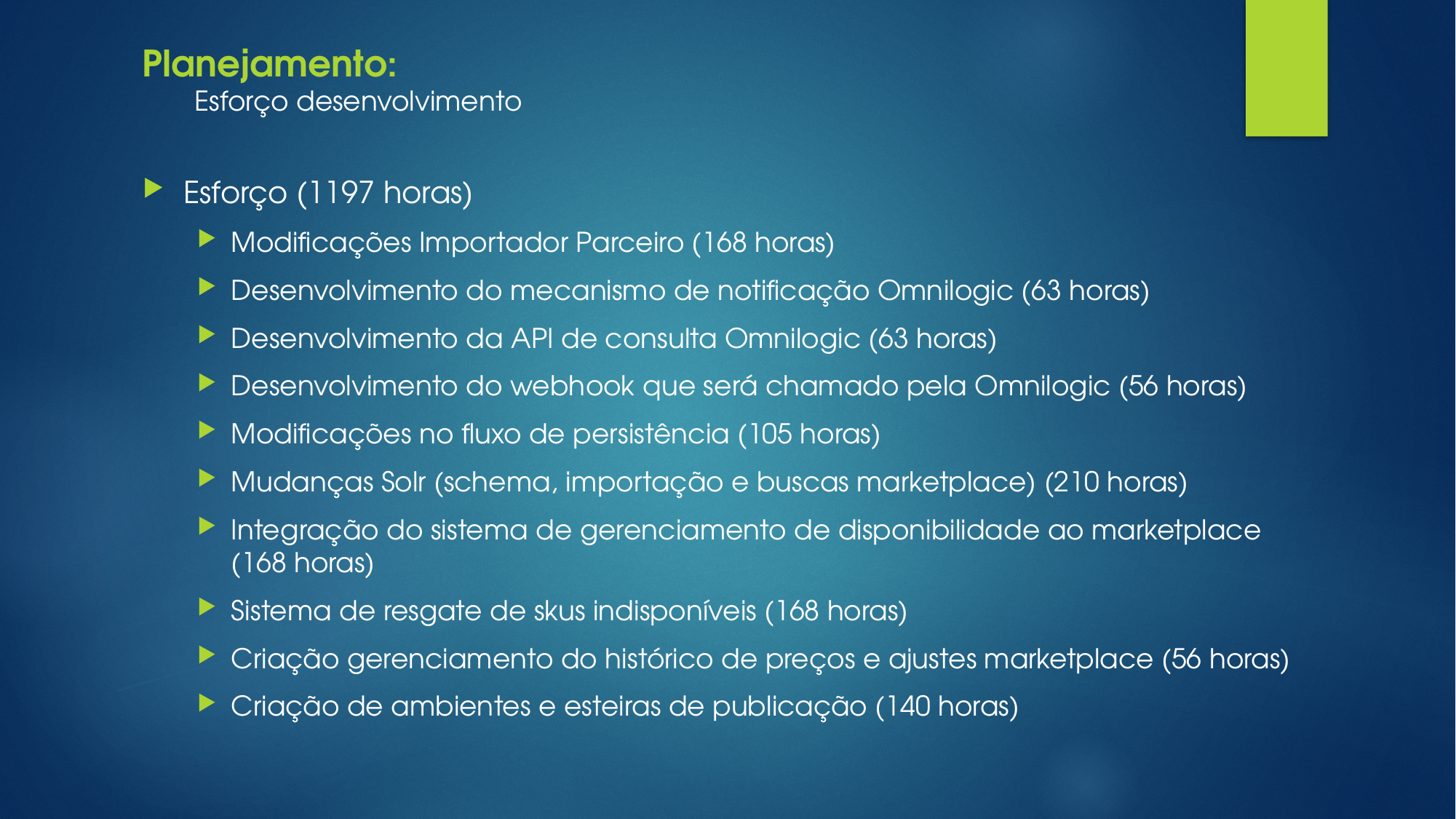

Planejamento:
Esforço desenvolvimento
Esforço (1197 horas)
Modificações Importador Parceiro (168 horas)
Desenvolvimento do mecanismo de notificação Omnilogic (63 horas)
Desenvolvimento da API de consulta Omnilogic (63 horas)
Desenvolvimento do webhook que será chamado pela Omnilogic (56 horas)
Modificações no fluxo de persistência (105 horas)
Mudanças Solr (schema, importação e buscas marketplace) (210 horas)
Integração do sistema de gerenciamento de disponibilidade ao marketplace (168 horas)
Sistema de resgate de skus indisponíveis (168 horas)
Criação gerenciamento do histórico de preços e ajustes marketplace (56 horas)
Criação de ambientes e esteiras de publicação (140 horas)